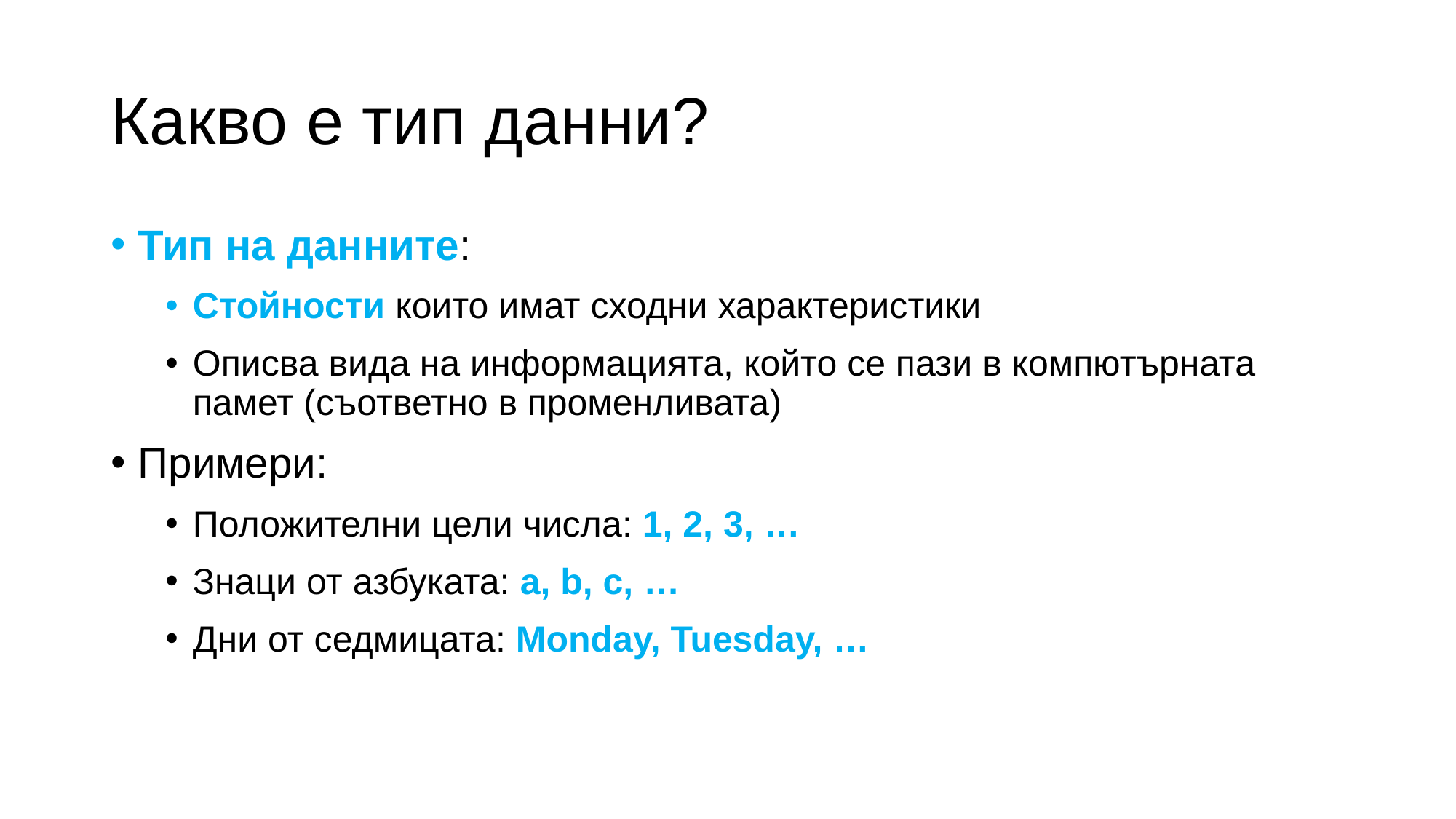

# Какво е тип данни?
Тип на данните:
Стойности които имат сходни характеристики
Описва вида на информацията, който се пази в компютърната памет (съответно в променливата)
Примери:
Положителни цели числа: 1, 2, 3, …
Знаци от азбуката: a, b, c, …
Дни от седмицата: Monday, Tuesday, …